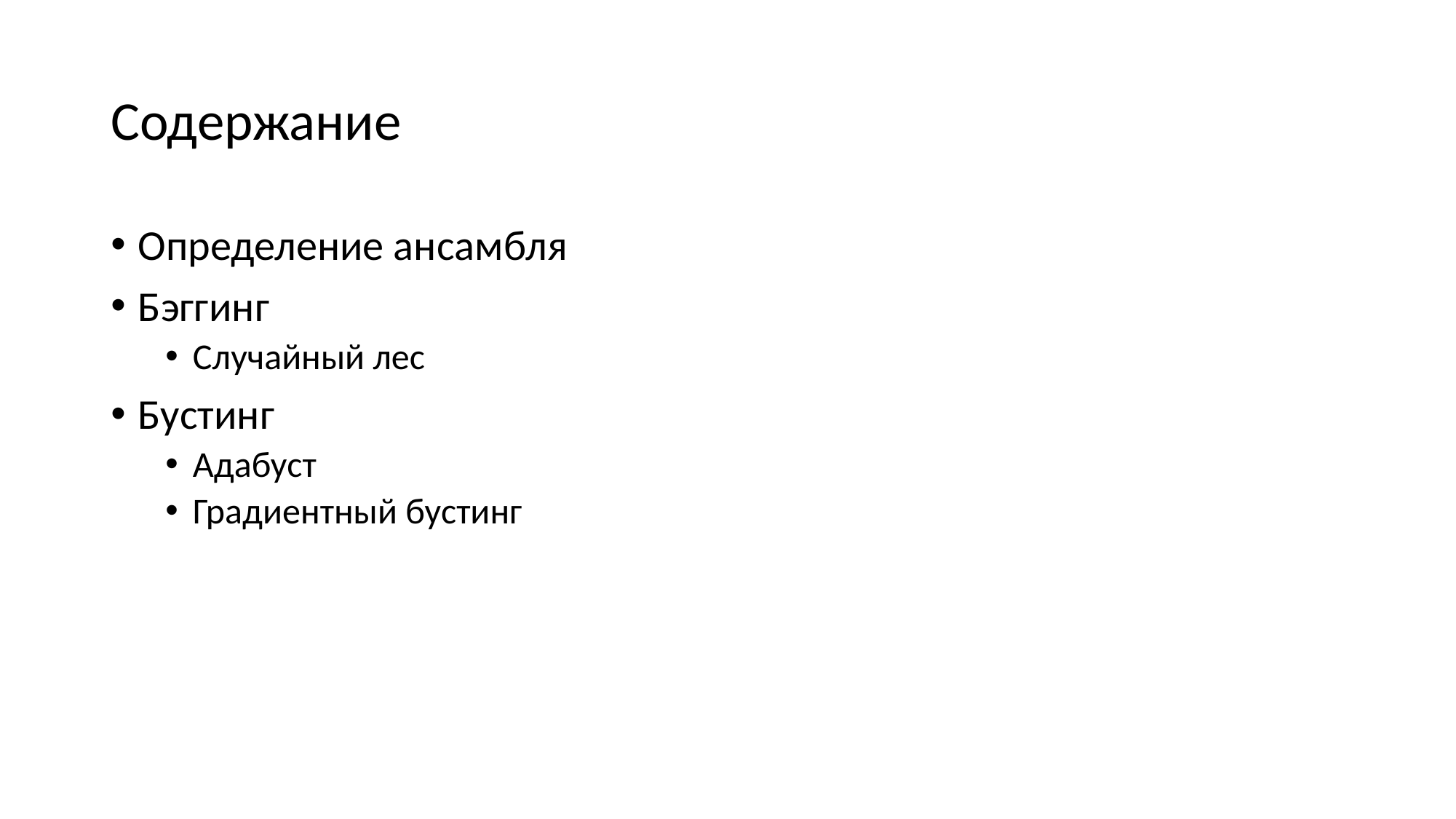

# Содержание
Определение ансамбля
Бэггинг
Случайный лес
Бустинг
Адабуст
Градиентный бустинг